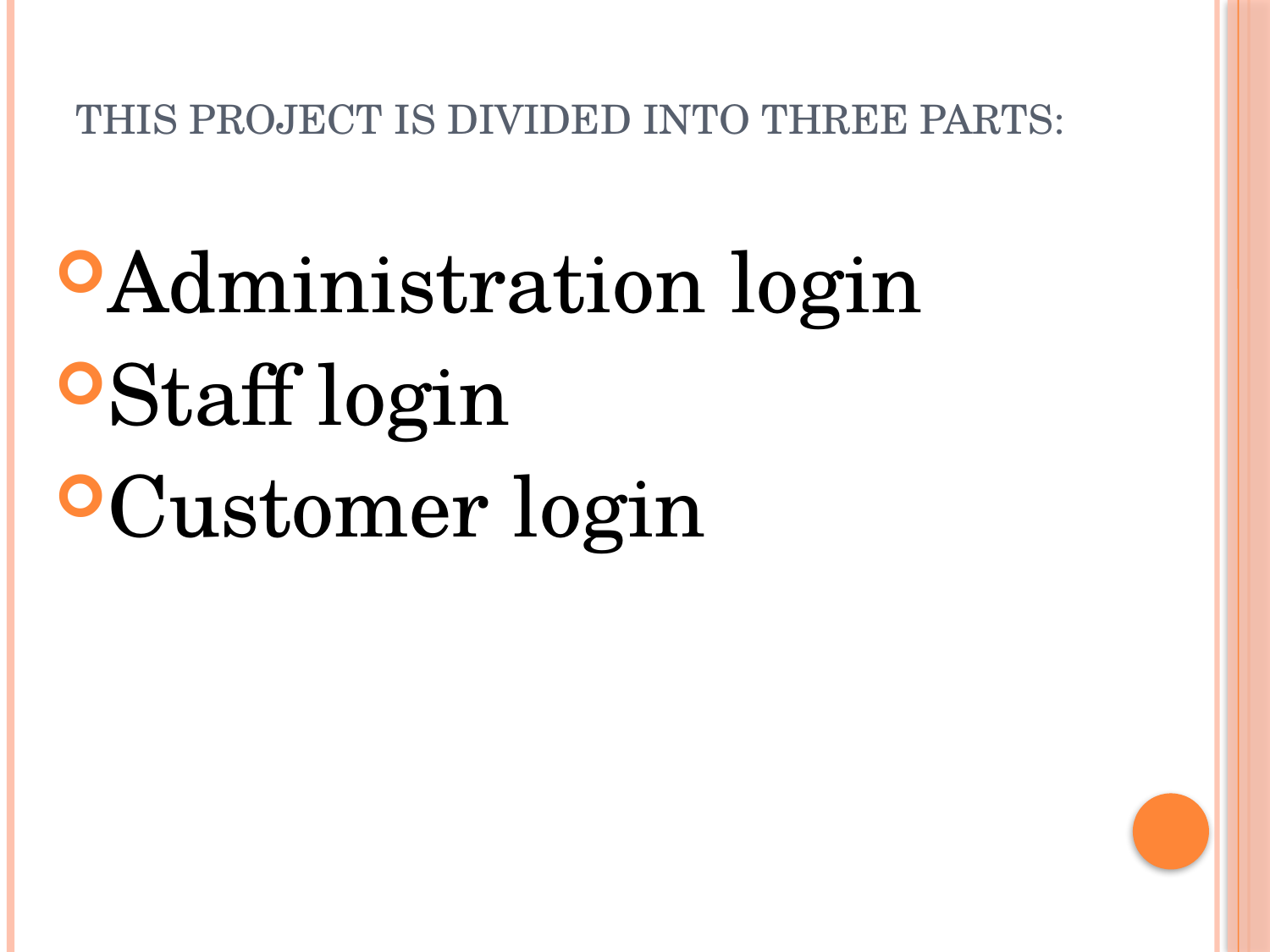

# This project is divided into three parts:
Administration login
Staff login
Customer login